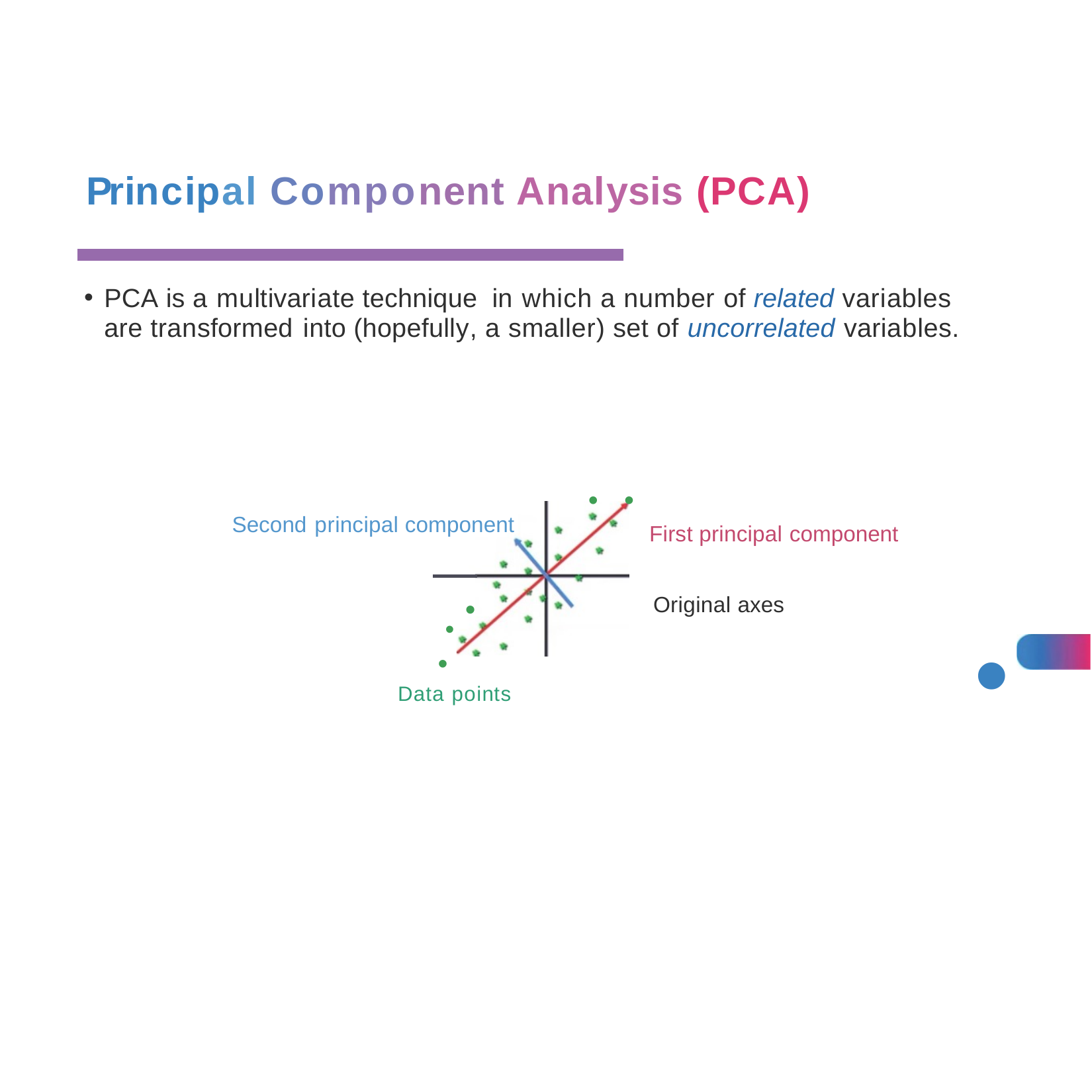

# Principal Component Analysis (PCA)

PCA is a multivariate technique  in which a number of related variables are transformed into (hopefully, a smaller) set of uncorrelated variables.
•	•

Second principal component
First principal component

•
Original axes
•
•
•

Data points